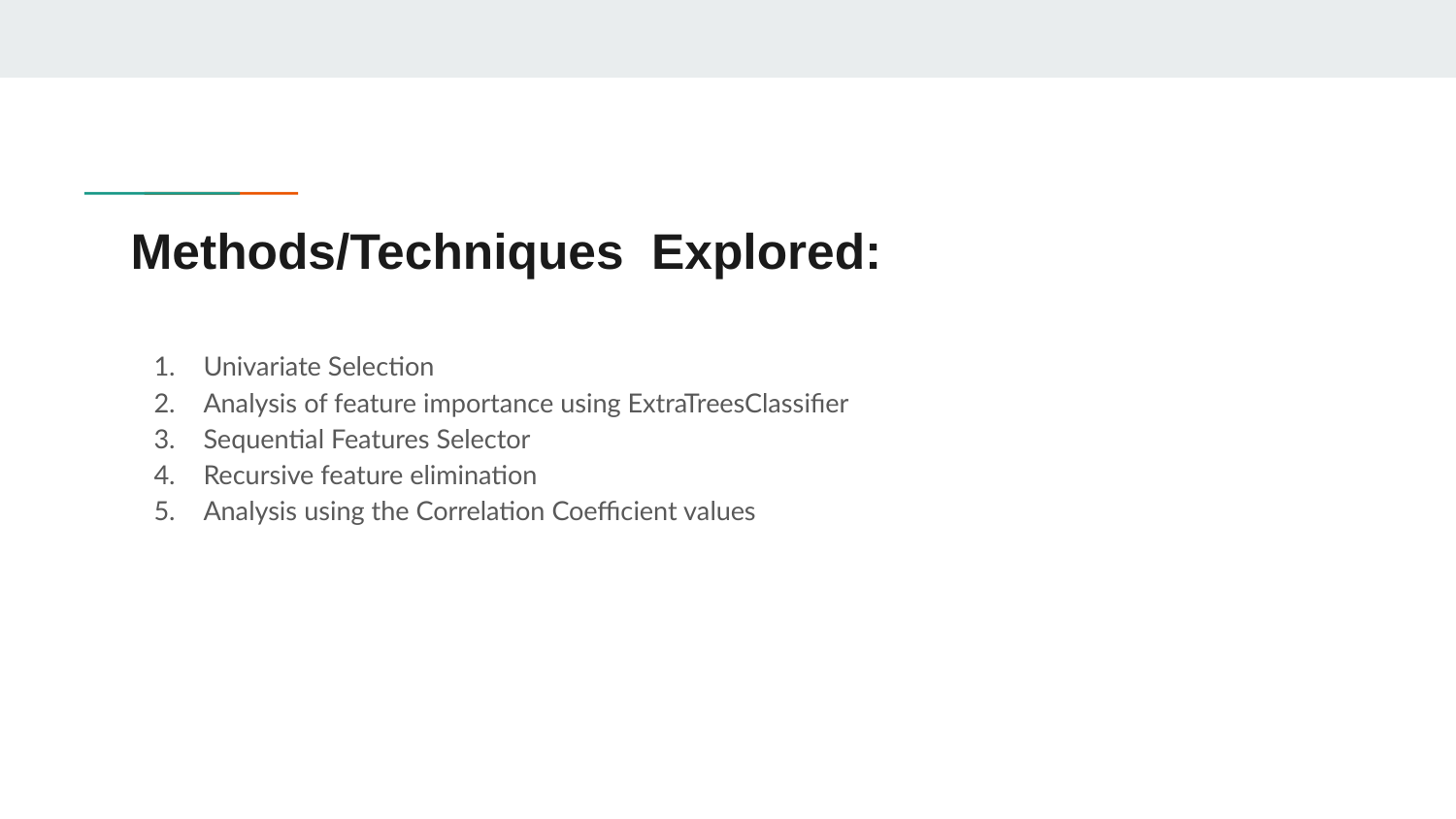

# Methods/Techniques  Explored:
Univariate Selection
Analysis of feature importance using ExtraTreesClassifier
Sequential Features Selector
Recursive feature elimination
Analysis using the Correlation Coefficient values